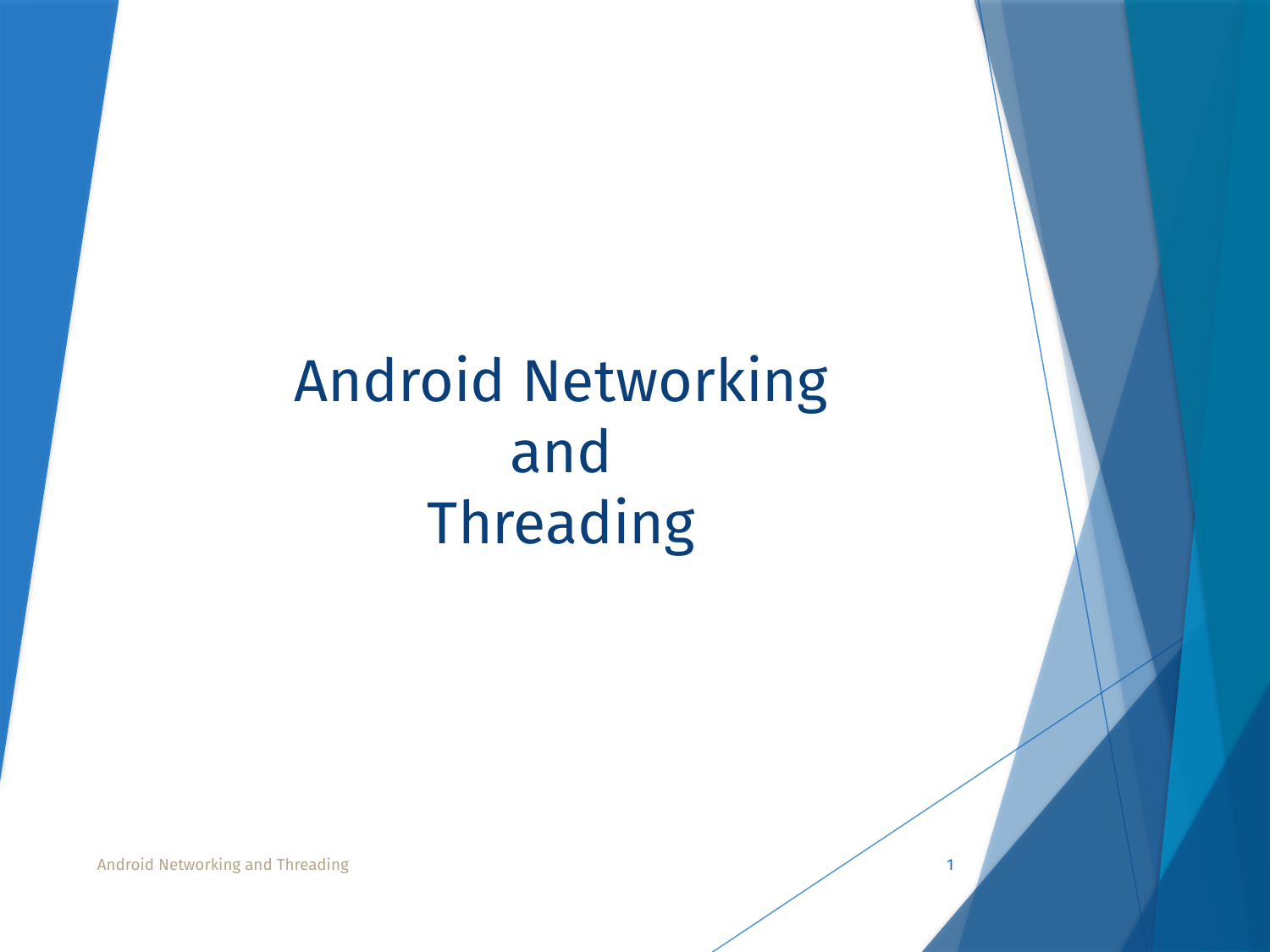

# Android Networking and Threading

Android Networking and Threading
1